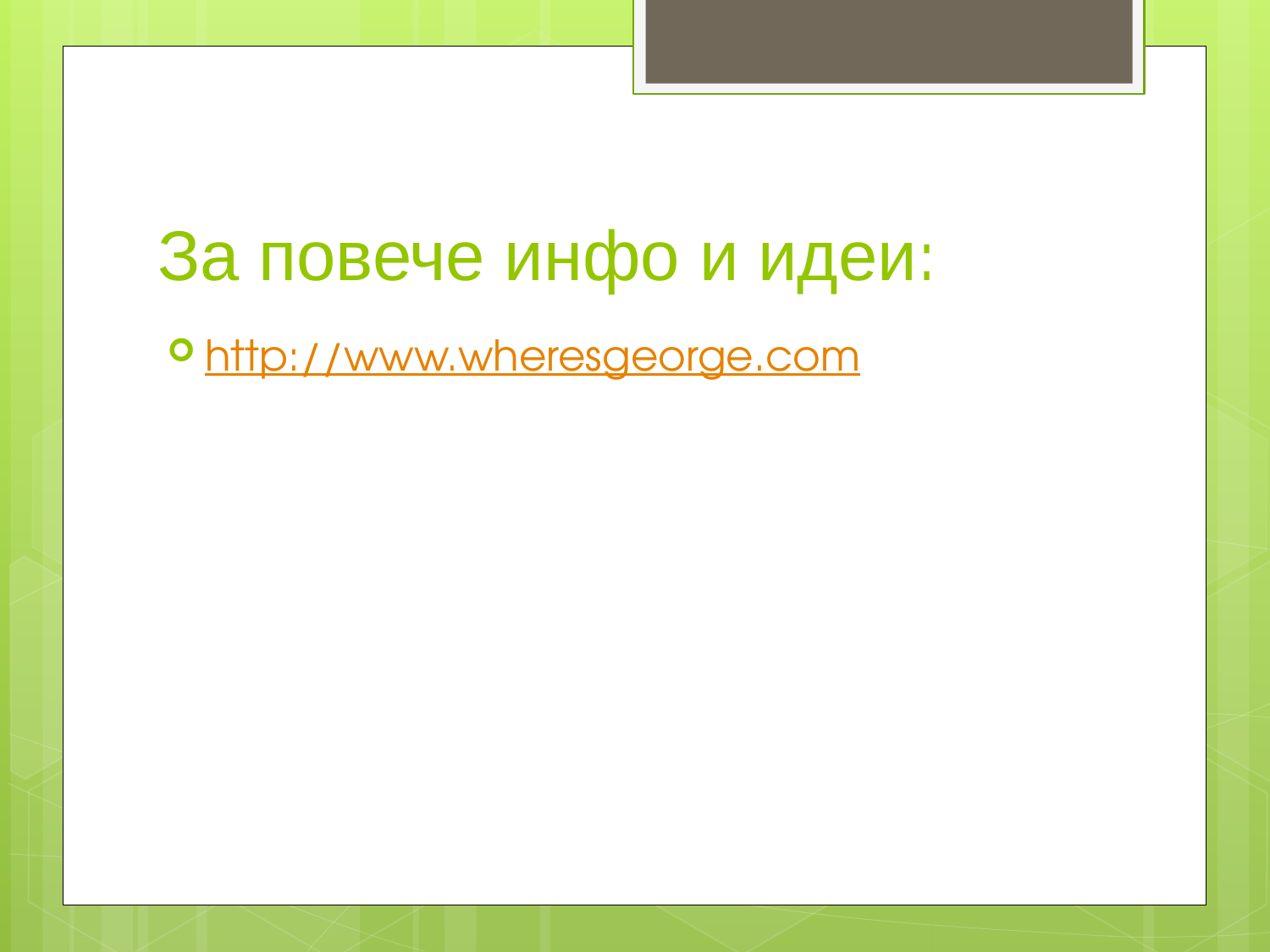

# За повече инфо и идеи:
http://www.wheresgeorge.com